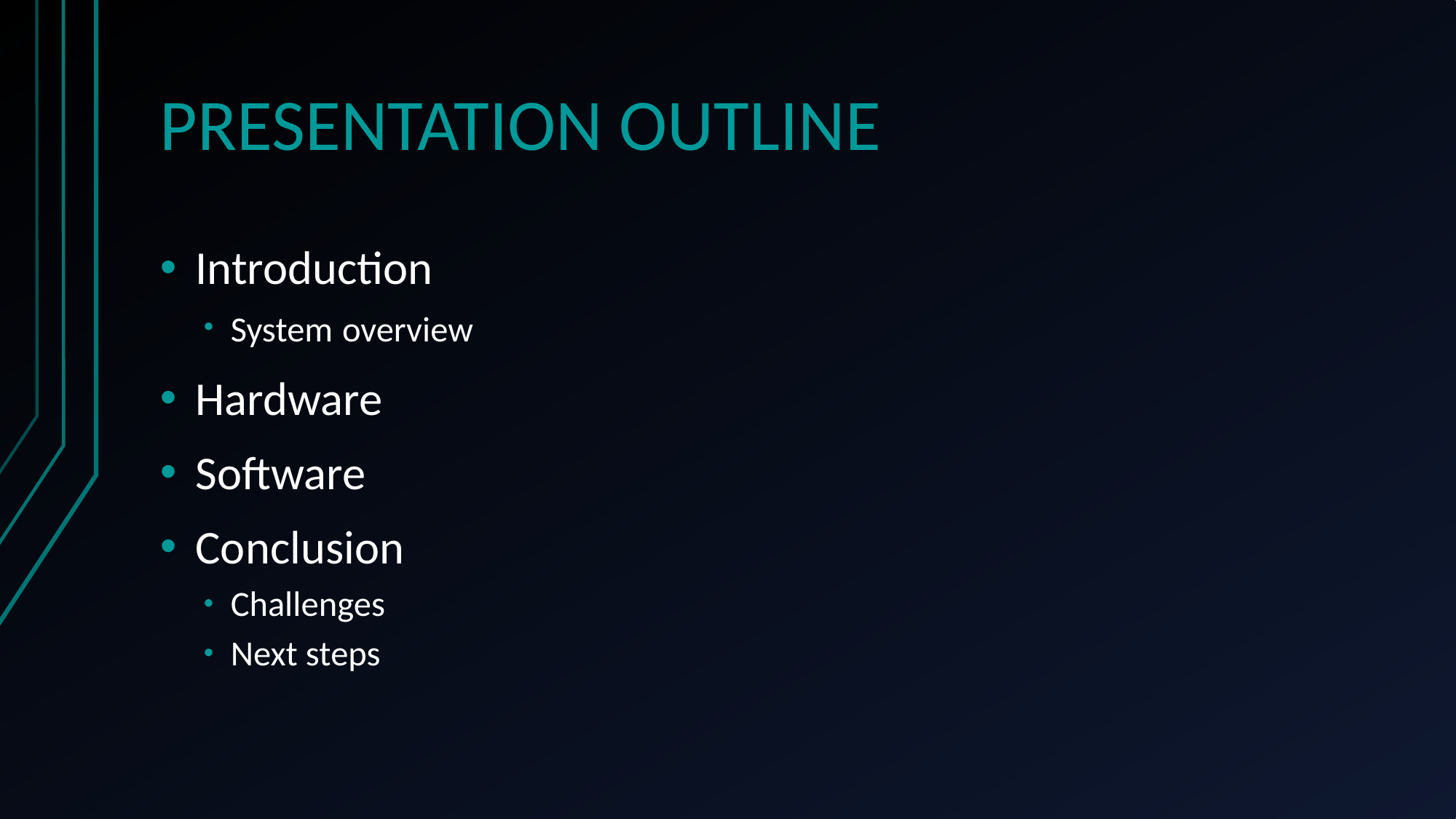

# PRESENTATION OUTLINE
Introduction
System overview
Hardware
Software
Conclusion
Challenges
Next steps